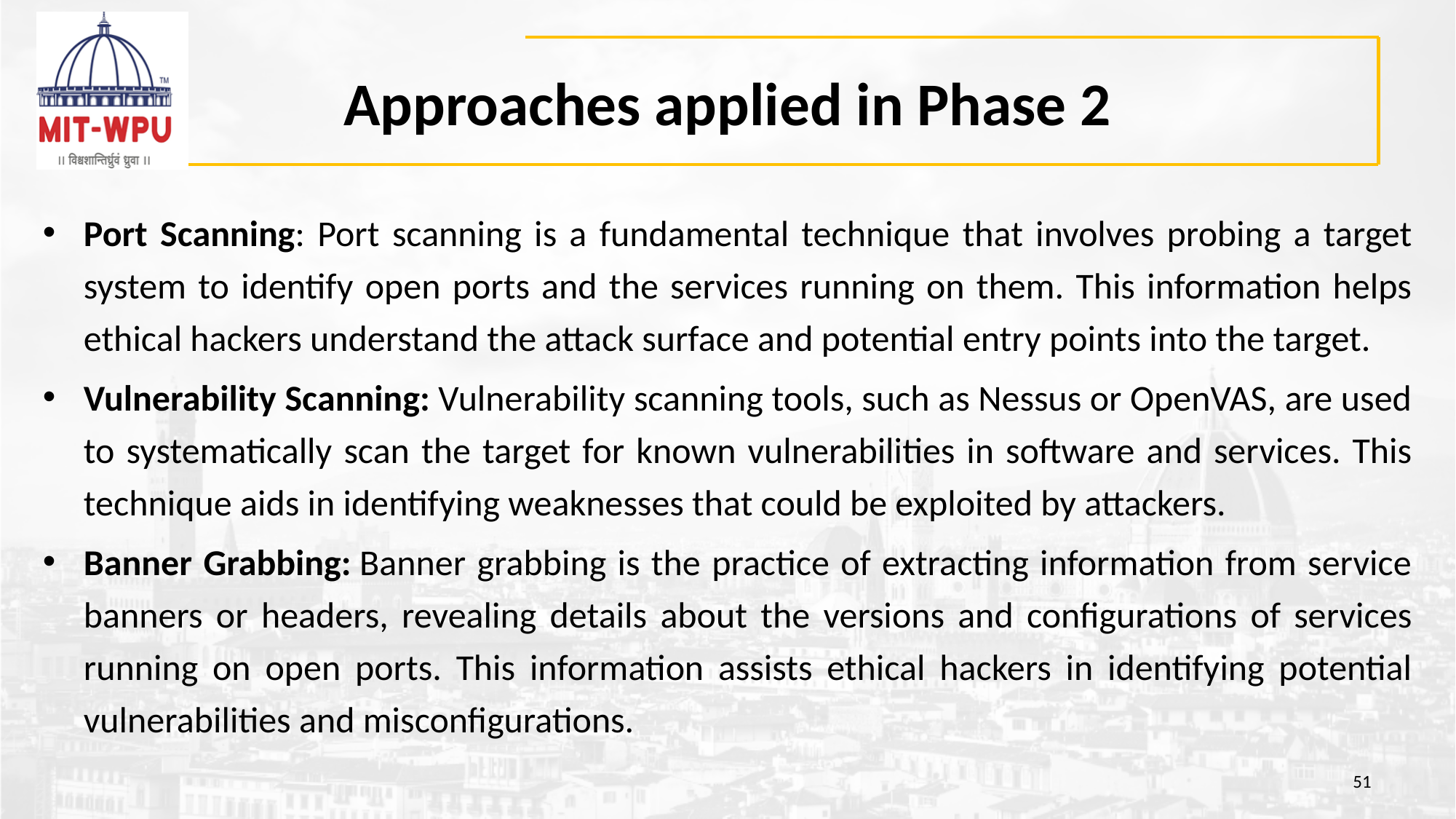

# Approaches applied in Phase 2
Port Scanning: Port scanning is a fundamental technique that involves probing a target system to identify open ports and the services running on them. This information helps ethical hackers understand the attack surface and potential entry points into the target.
Vulnerability Scanning: Vulnerability scanning tools, such as Nessus or OpenVAS, are used to systematically scan the target for known vulnerabilities in software and services. This technique aids in identifying weaknesses that could be exploited by attackers.
Banner Grabbing: Banner grabbing is the practice of extracting information from service banners or headers, revealing details about the versions and configurations of services running on open ports. This information assists ethical hackers in identifying potential vulnerabilities and misconfigurations.
51